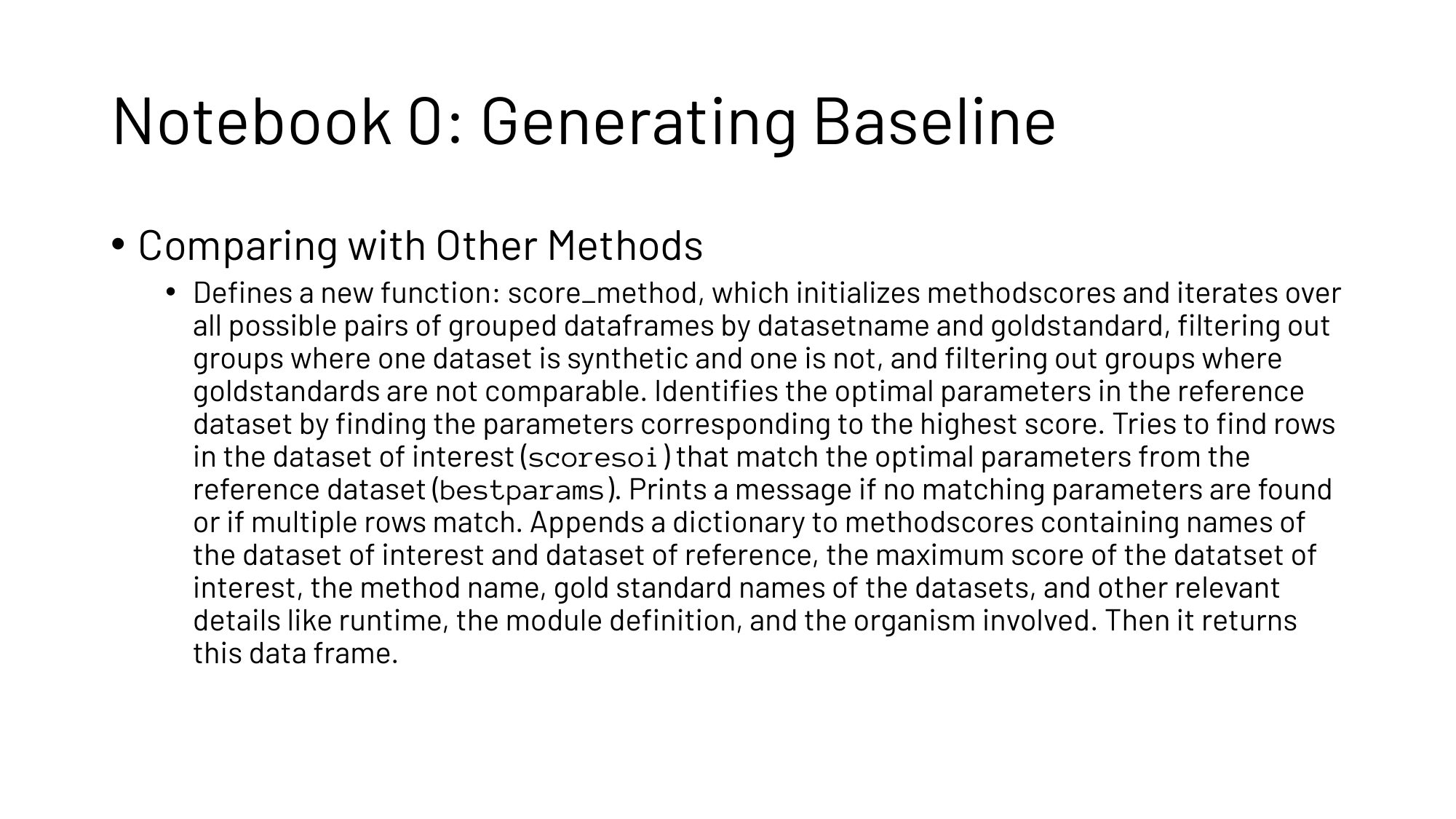

# Notebook 0: Generating Baseline
Comparing with Other Methods
Defines a new function: score_method, which initializes methodscores and iterates over all possible pairs of grouped dataframes by datasetname and goldstandard, filtering out groups where one dataset is synthetic and one is not, and filtering out groups where goldstandards are not comparable. Identifies the optimal parameters in the reference dataset by finding the parameters corresponding to the highest score. Tries to find rows in the dataset of interest (scoresoi) that match the optimal parameters from the reference dataset (bestparams). Prints a message if no matching parameters are found or if multiple rows match. Appends a dictionary to methodscores containing names of the dataset of interest and dataset of reference, the maximum score of the datatset of interest, the method name, gold standard names of the datasets, and other relevant details like runtime, the module definition, and the organism involved. Then it returns this data frame.